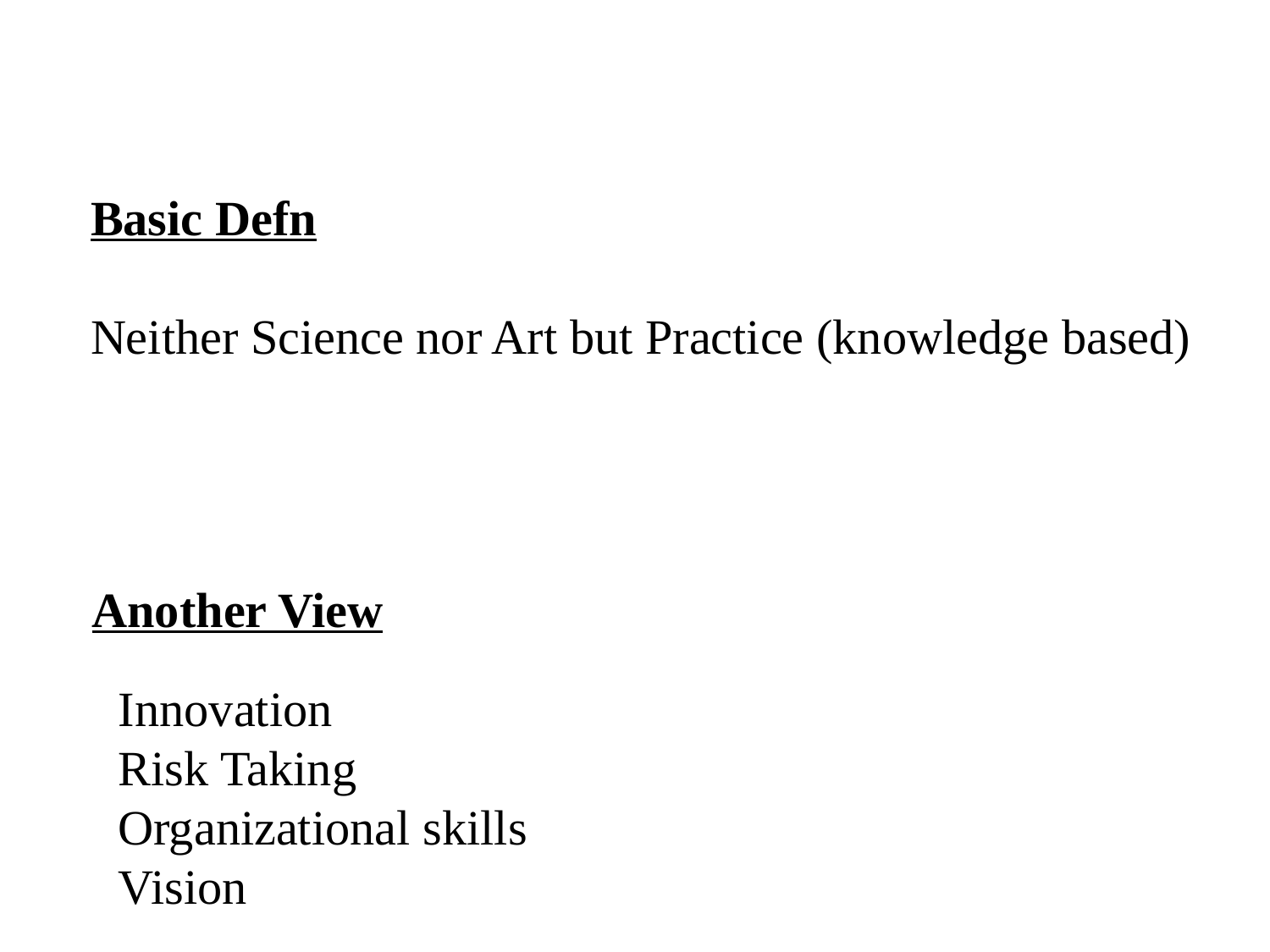

Basic Defn

Neither Science nor Art but Practice (knowledge based)
Another View
Innovation
Risk Taking
Organizational skills
Vision